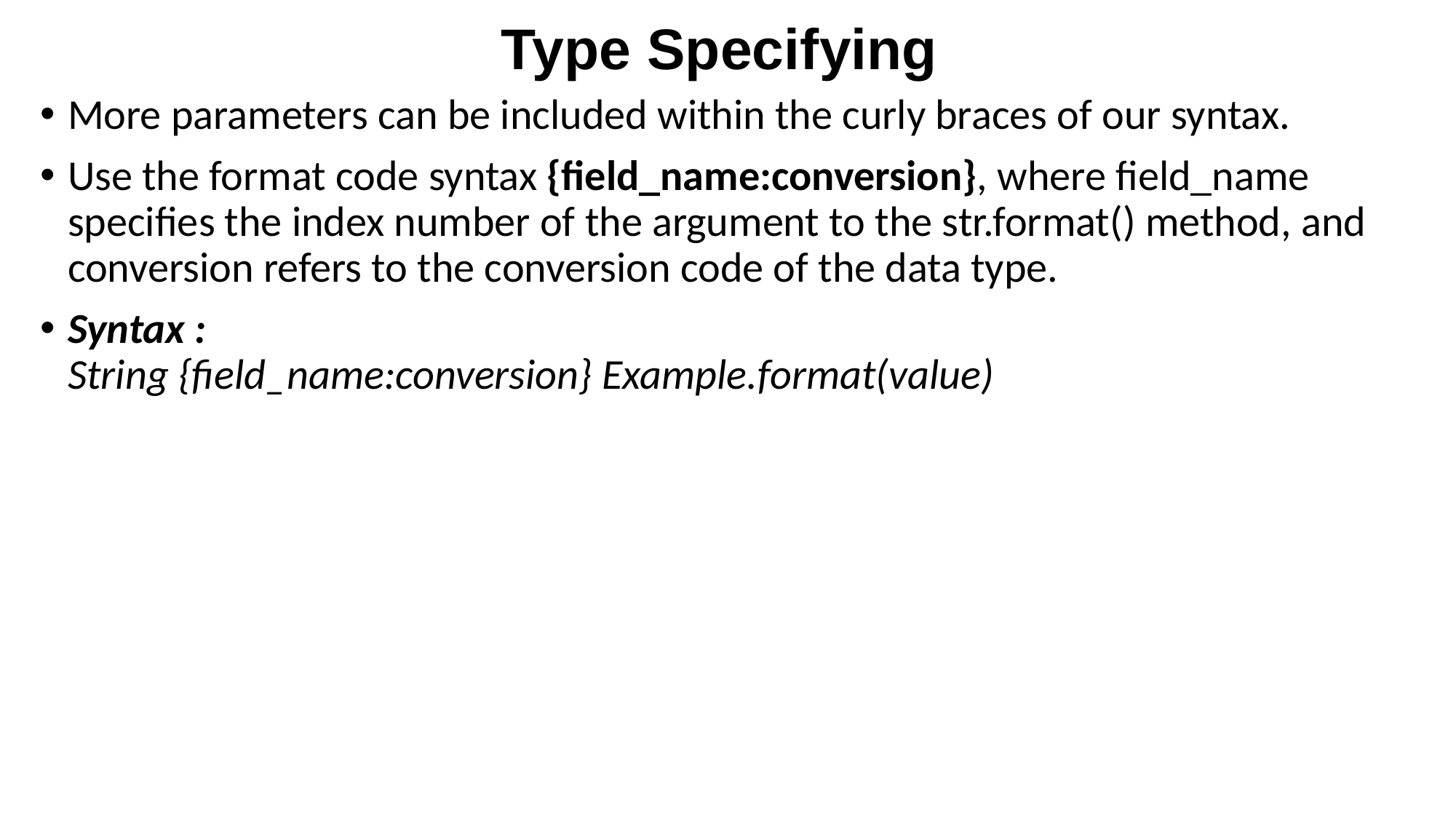

# Type Specifying
More parameters can be included within the curly braces of our syntax.
Use the format code syntax {field_name:conversion}, where field_name specifies the index number of the argument to the str.format() method, and conversion refers to the conversion code of the data type.
Syntax :
String {field_name:conversion} Example.format(value)